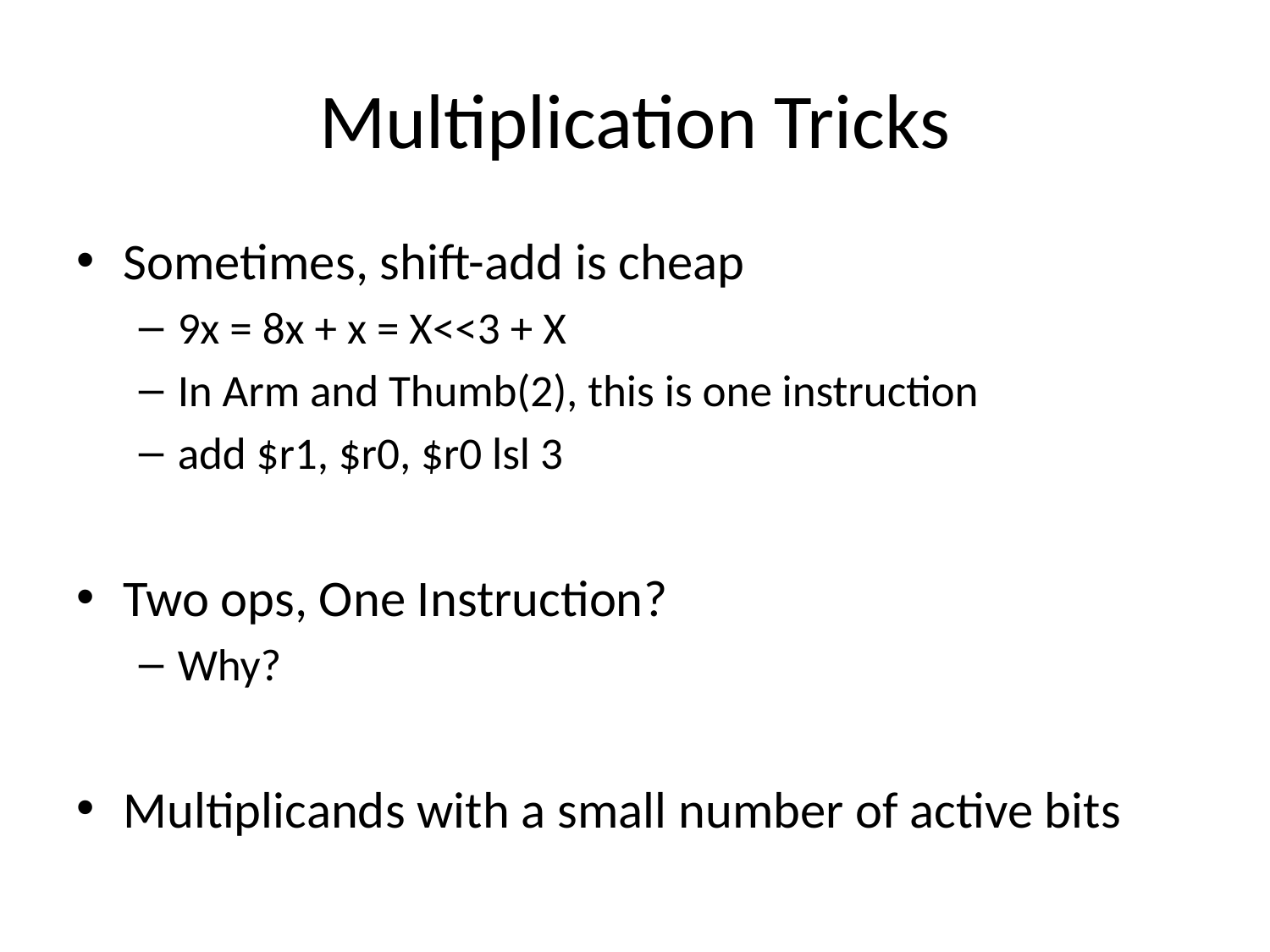

# Multiplication Tricks
Sometimes, shift-add is cheap
9x = 8x + x = X<<3 + X
In Arm and Thumb(2), this is one instruction
add $r1, $r0, $r0 lsl 3

Two ops, One Instruction?
Why?

Multiplicands with a small number of active bits